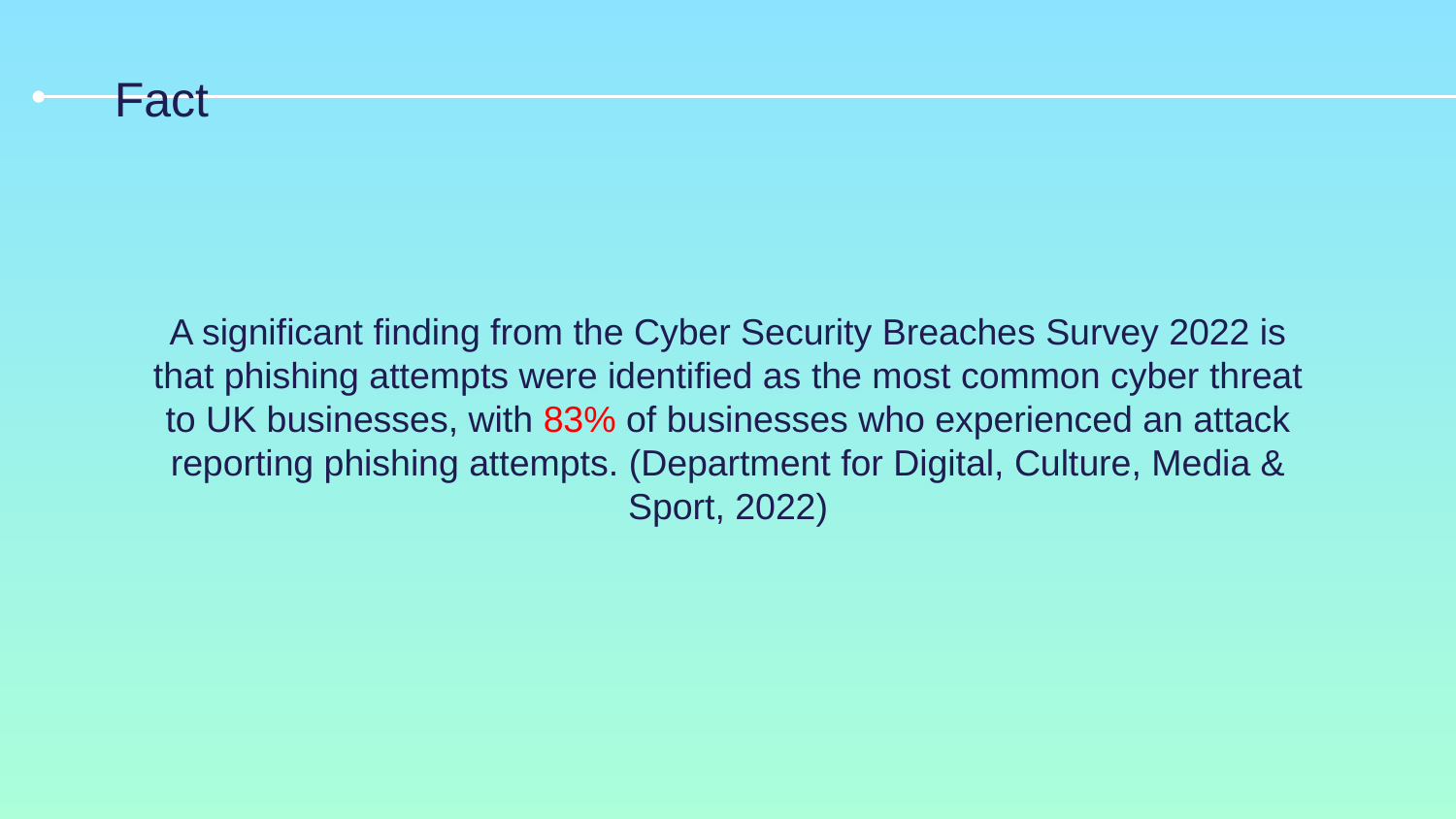

# Fact
A significant finding from the Cyber Security Breaches Survey 2022 is that phishing attempts were identified as the most common cyber threat to UK businesses, with 83% of businesses who experienced an attack reporting phishing attempts. (Department for Digital, Culture, Media & Sport, 2022)